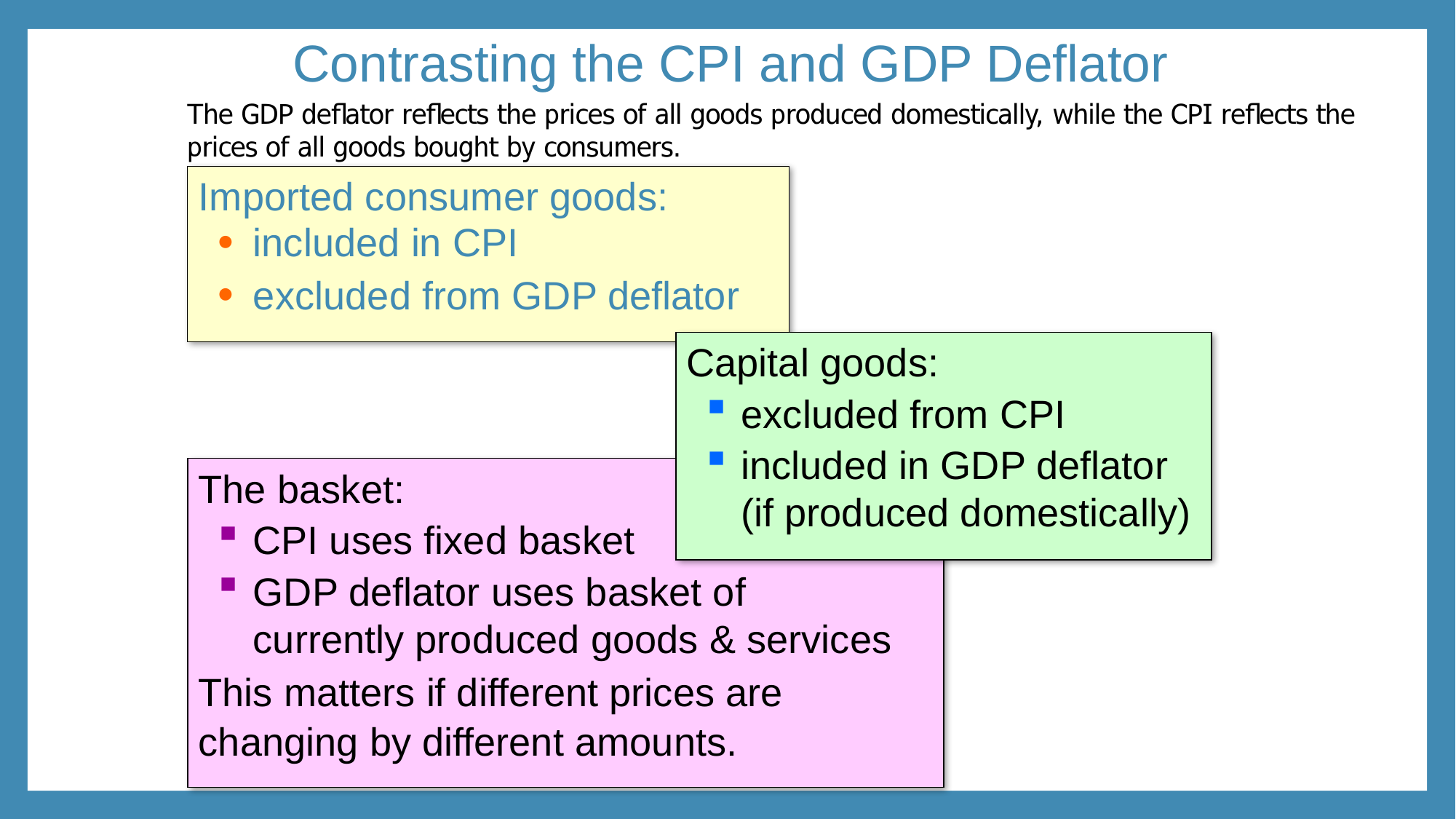

0
Contrasting the CPI and GDP Deflator
The GDP deflator reflects the prices of all goods produced domestically, while the CPI reflects the prices of all goods bought by consumers.
Imported consumer goods:
included in CPI
excluded from GDP deflator
Capital goods:
excluded from CPI
included in GDP deflator (if produced domestically)
The basket:
CPI uses fixed basket
GDP deflator uses basket of
currently produced goods & services
This matters if different prices are
changing by different amounts.